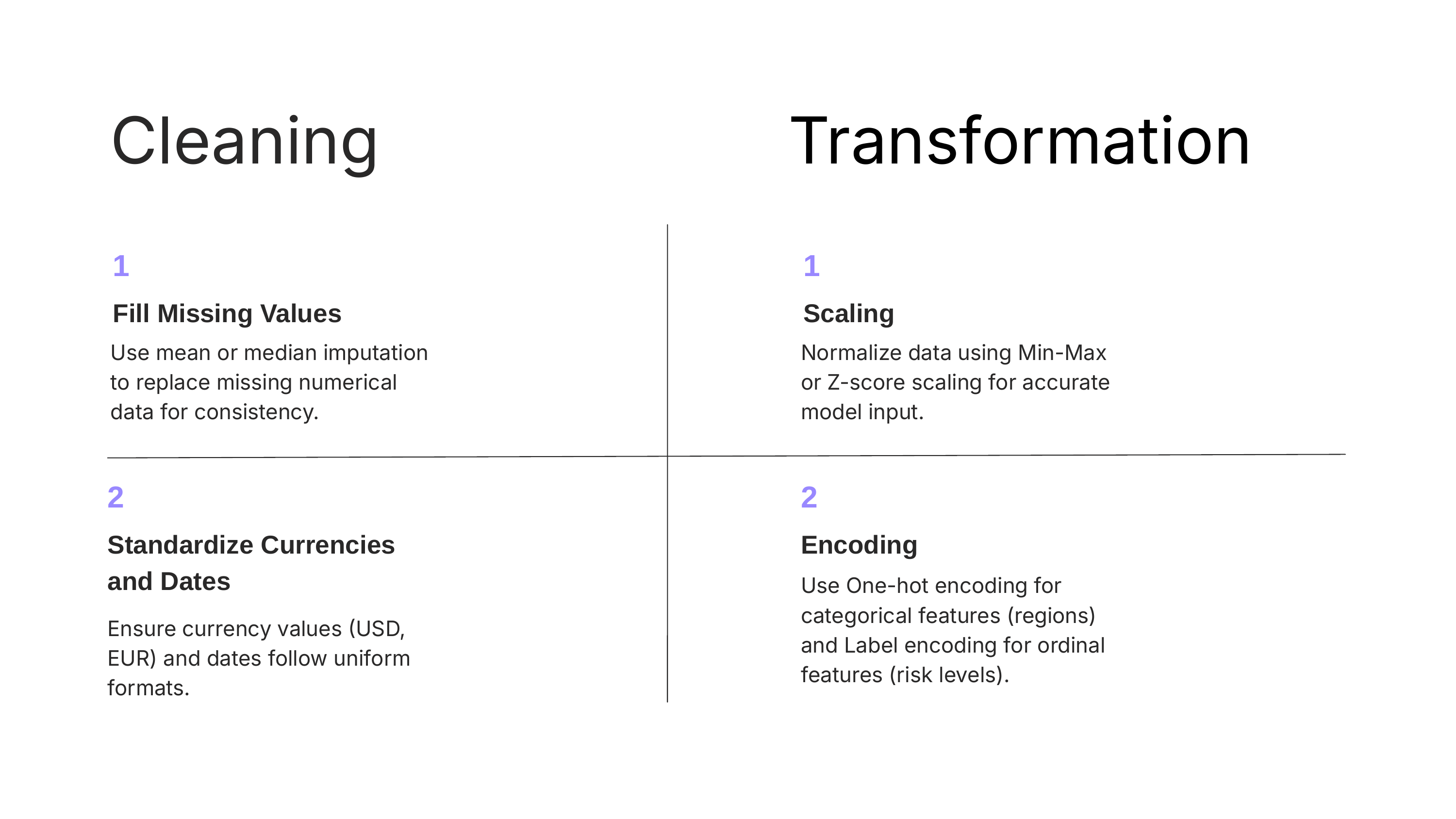

Cleaning
Transformation

1
Fill Missing Values
Use mean or median imputation to replace missing numerical data for consistency.
1
Scaling
Normalize data using Min-Max or Z-score scaling for accurate model input.

2
Standardize Currencies and Dates
Ensure currency values (USD, EUR) and dates follow uniform formats.
2
Encoding
Use One-hot encoding for categorical features (regions) and Label encoding for ordinal features (risk levels).